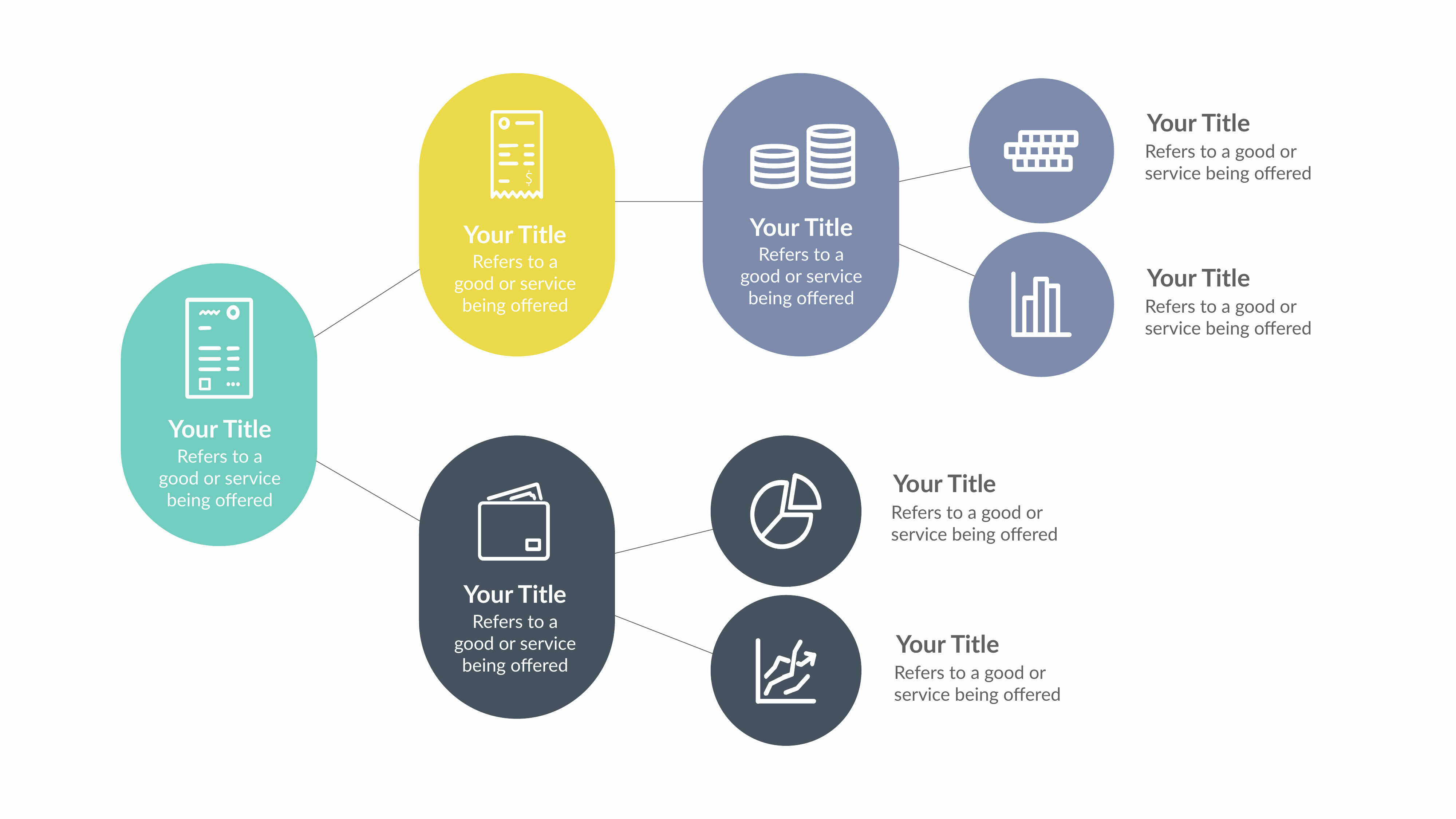

Your Title
Refers to a good or
service being offered

Your Title
Refers to a
 good or service
being offered
Your Title
Refers to a
 good or service
being offered

Your Title
Refers to a good or
service being offered

Your Title
Refers to a
 good or service
being offered

Your Title
Refers to a good or
service being offered

Your Title
Refers to a
 good or service
being offered

Your Title
Refers to a good or
service being offered